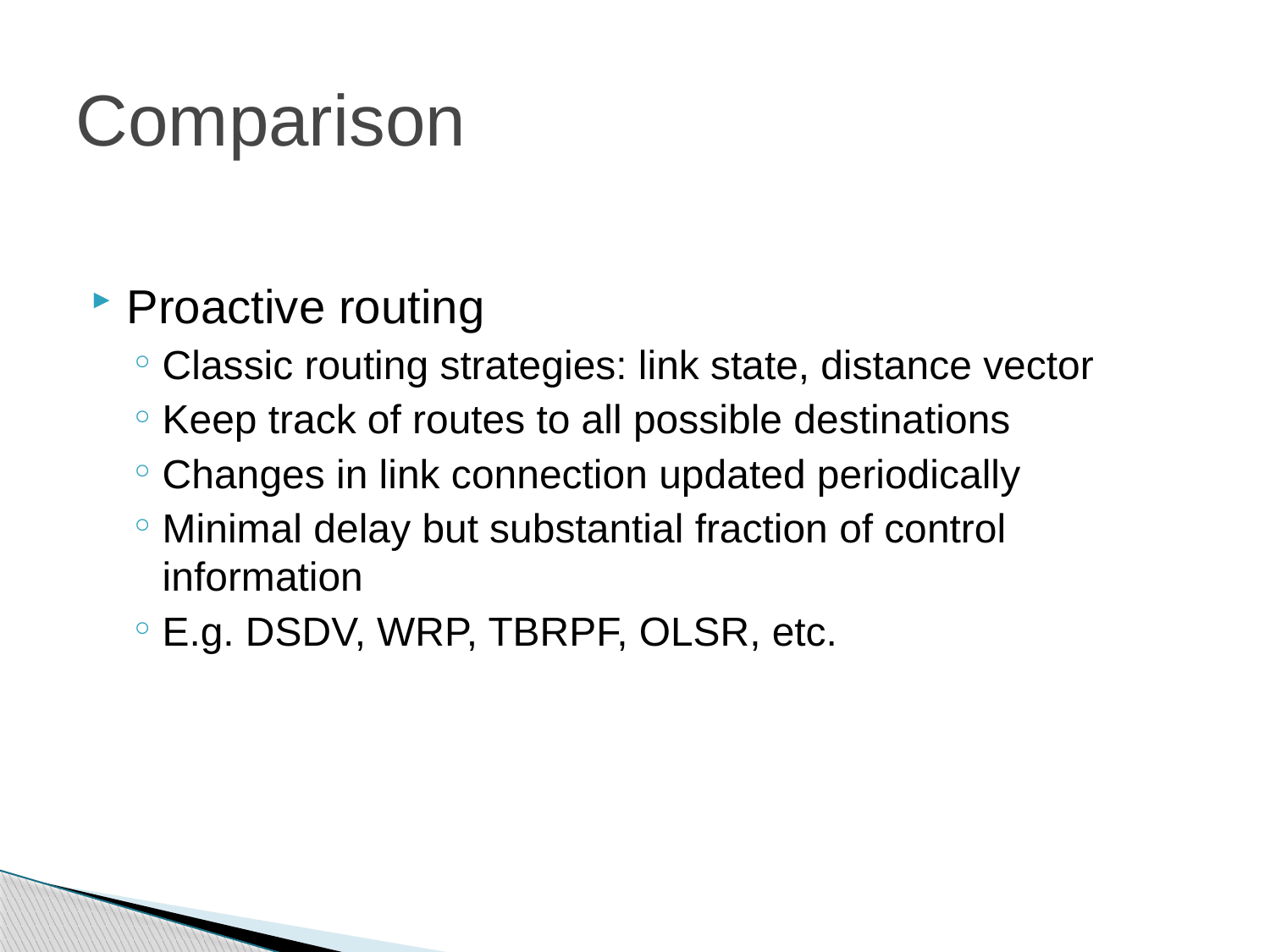

# Comparison

Proactive routing
Classic routing strategies: link state, distance vector
Keep track of routes to all possible destinations
Changes in link connection updated periodically
Minimal delay but substantial fraction of control information
E.g. DSDV, WRP, TBRPF, OLSR, etc.